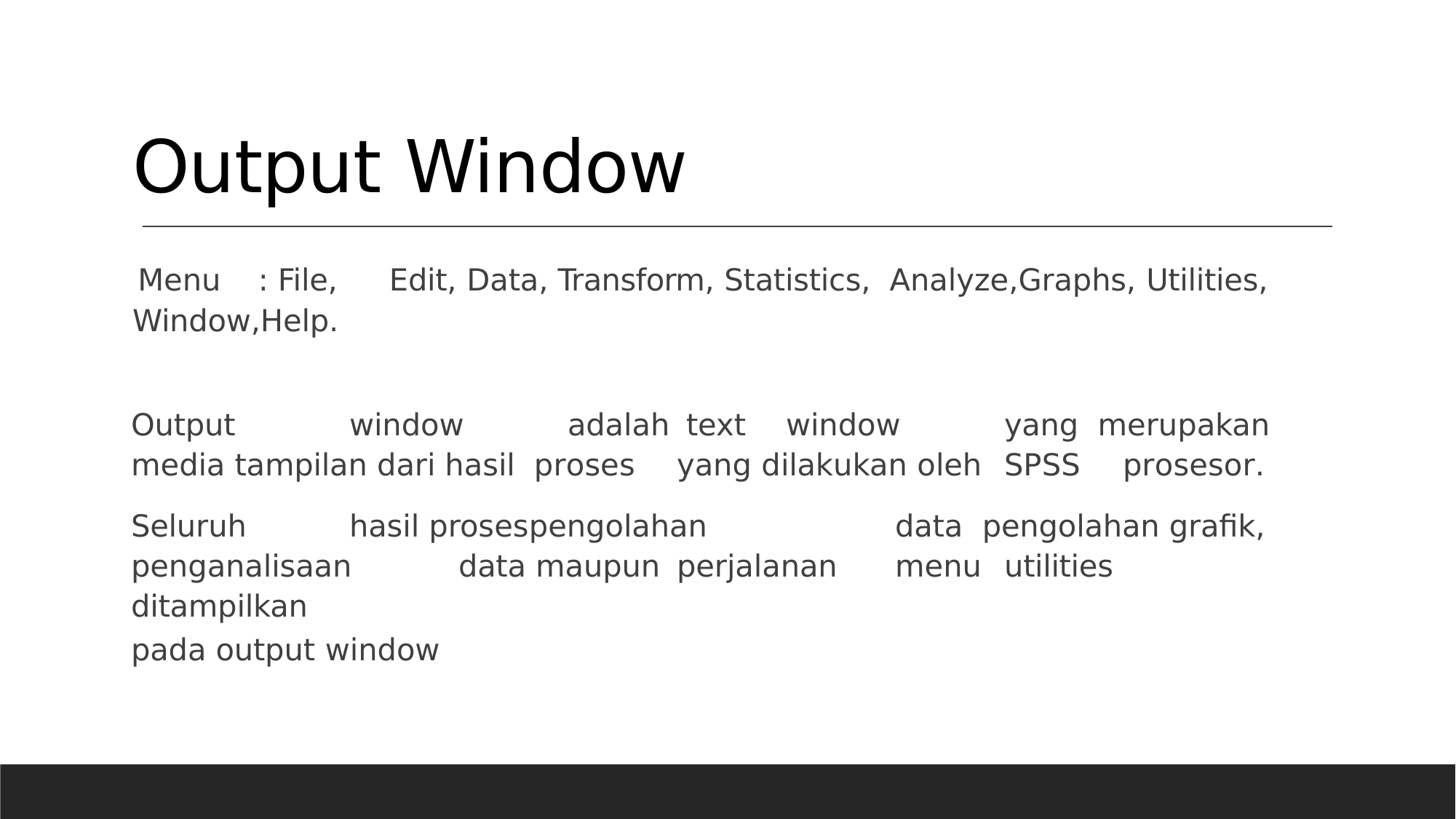

# Output Window
Menu	: File,	Edit, Data, Transform, Statistics,  Analyze,Graphs, Utilities, Window,Help.

Output		window	adalah	 text	window	yang  merupakan media tampilan dari hasil  proses	yang dilakukan oleh	SPSS	 prosesor.
Seluruh	hasil prosespengolahan		data  pengolahan grafik, penganalisaan	data maupun	perjalanan	menu	utilities ditampilkan
pada output window